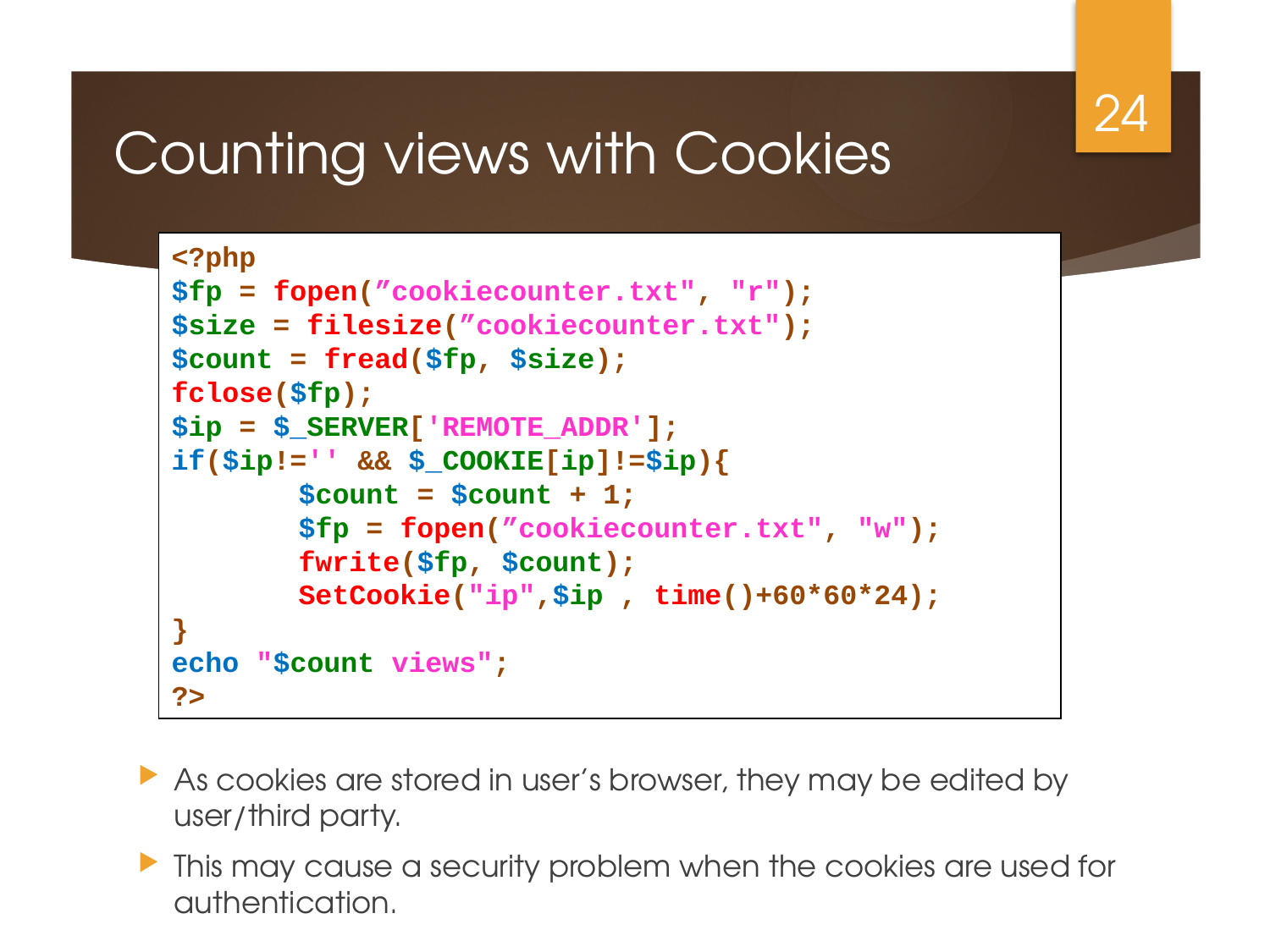

24
# Counting views with Cookies
<?php
$fp = fopen(”cookiecounter.txt", "r");
$size = filesize(”cookiecounter.txt");
$count = fread($fp, $size);
fclose($fp);
$ip = $_SERVER['REMOTE_ADDR'];
if($ip!='' && $_COOKIE[ip]!=$ip){
	$count = $count + 1;
	$fp = fopen(”cookiecounter.txt", "w");
	fwrite($fp, $count);
	SetCookie("ip",$ip , time()+60*60*24);
}
echo "$count views";
?>

As cookies are stored in user’s browser, they may be edited by user/third party.
This may cause a security problem when the cookies are used for authentication.